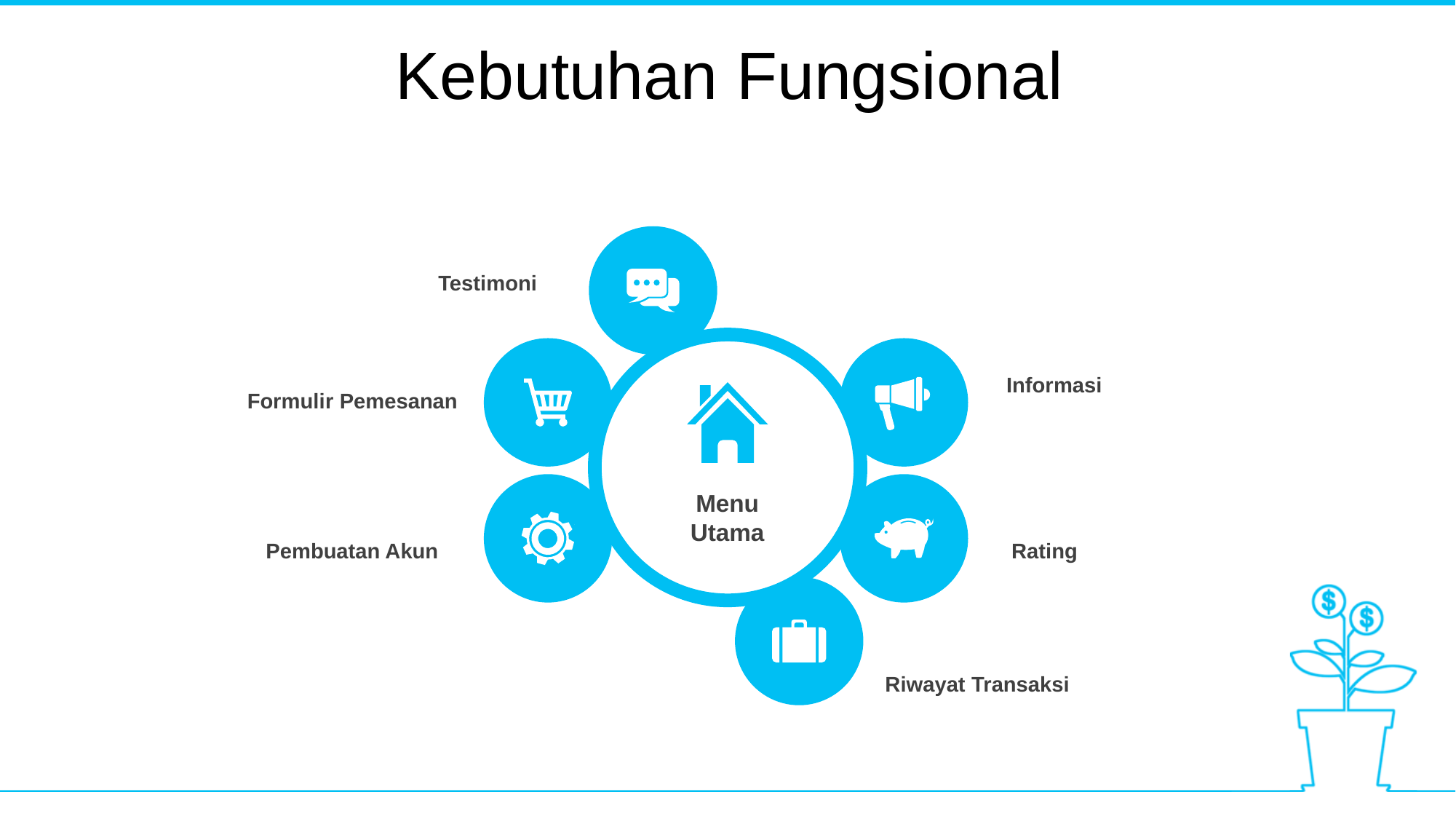

Kebutuhan Fungsional

Testimoni

Informasi

Formulir Pemesanan

Menu Utama

Pembuatan Akun

Rating

Riwayat Transaksi